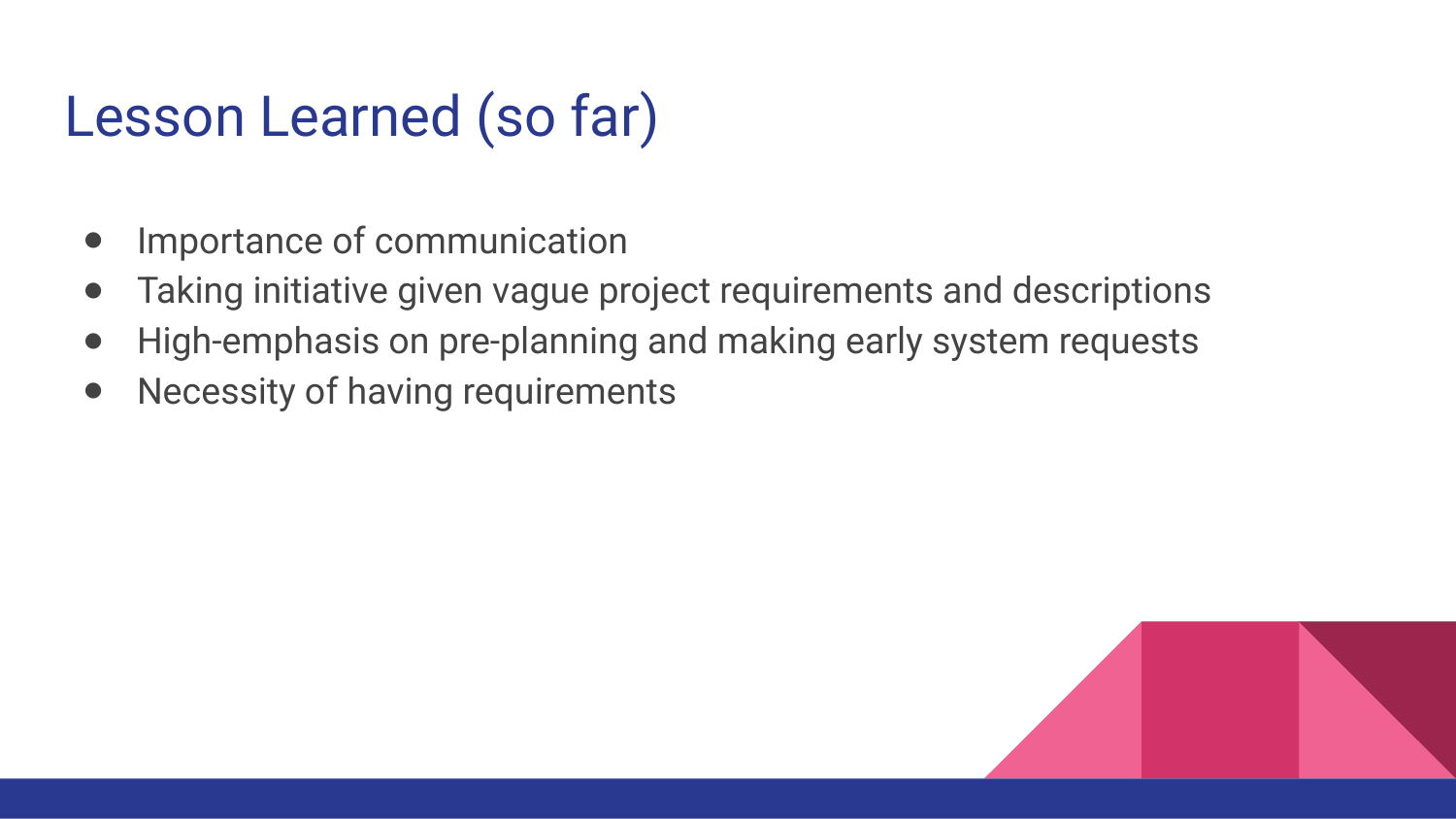

# Lesson Learned (so far)
Importance of communication
Taking initiative given vague project requirements and descriptions
High-emphasis on pre-planning and making early system requests
Necessity of having requirements